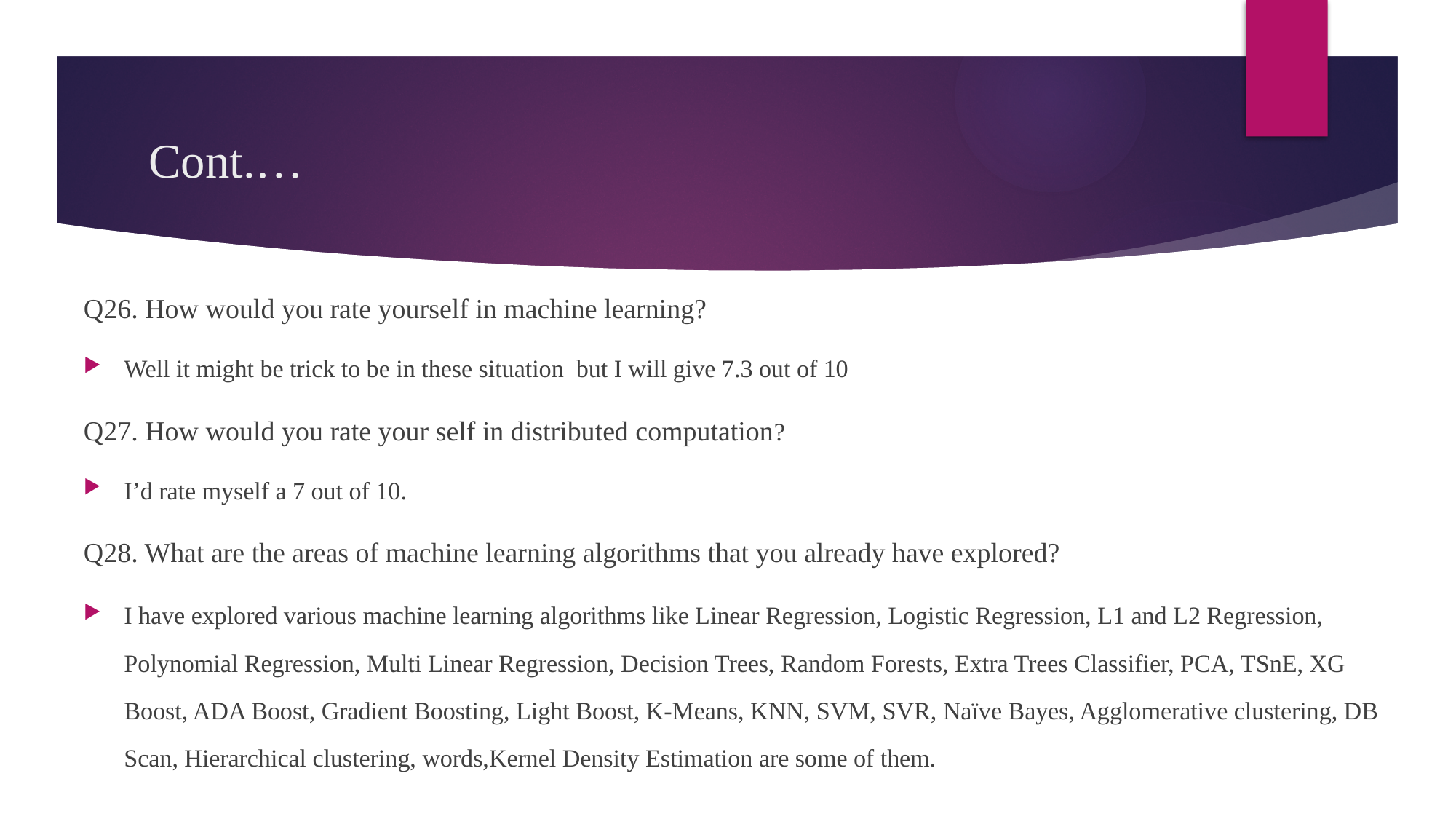

# Cont.…
Q26. How would you rate yourself in machine learning?
Well it might be trick to be in these situation  but I will give 7.3 out of 10
Q27. How would you rate your self in distributed computation?
I’d rate myself a 7 out of 10.
Q28. What are the areas of machine learning algorithms that you already have explored?
I have explored various machine learning algorithms like Linear Regression, Logistic Regression, L1 and L2 Regression, Polynomial Regression, Multi Linear Regression, Decision Trees, Random Forests, Extra Trees Classifier, PCA, TSnE, XG Boost, ADA Boost, Gradient Boosting, Light Boost, K-Means, KNN, SVM, SVR, Naïve Bayes, Agglomerative clustering, DB Scan, Hierarchical clustering, words,Kernel Density Estimation are some of them.